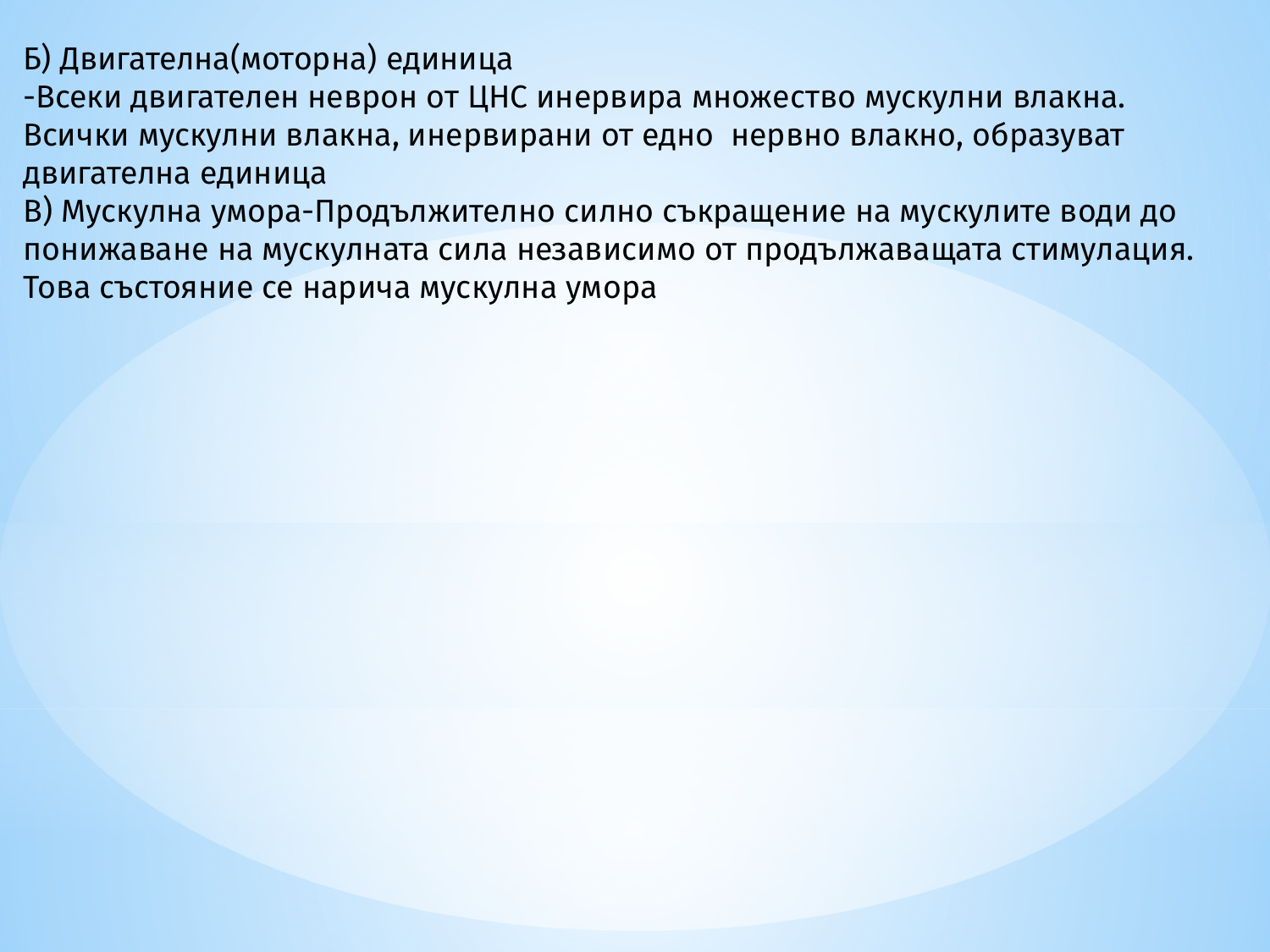

Б) Двигателна(моторна) единица
-Всеки двигателен неврон от ЦНС инервира множество мускулни влакна. Всички мускулни влакна, инервирани от едно  нервно влакно, образуват двигателна единица
В) Мускулна умора-Продължително силно съкращение на мускулите води до понижаване на мускулната сила независимо от продължаващата стимулация. Това състояние се нарича мускулна умора

#